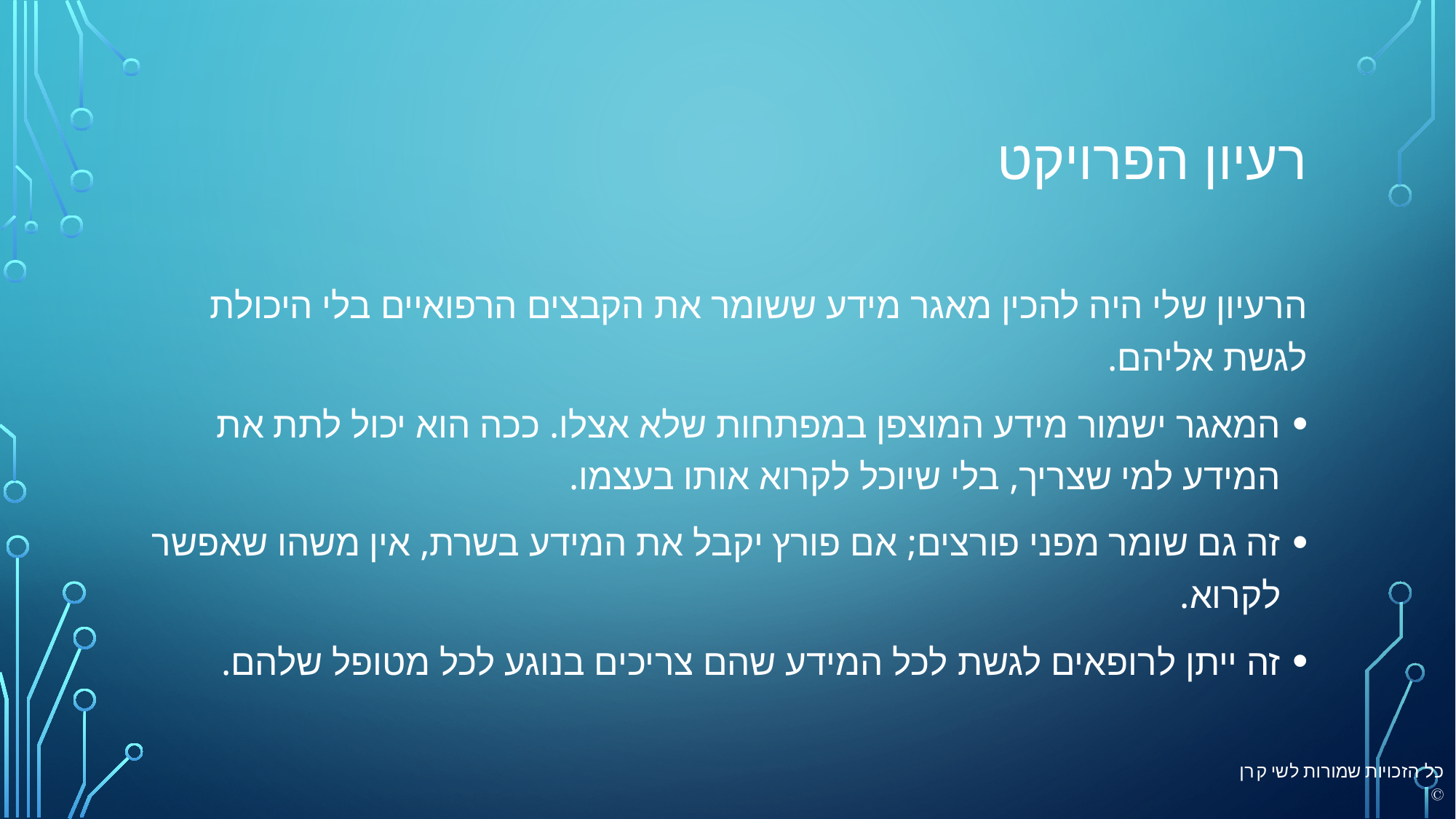

# רעיון הפרויקט
הרעיון שלי היה להכין מאגר מידע ששומר את הקבצים הרפואיים בלי היכולת לגשת אליהם.
המאגר ישמור מידע המוצפן במפתחות שלא אצלו. ככה הוא יכול לתת את המידע למי שצריך, בלי שיוכל לקרוא אותו בעצמו.
זה גם שומר מפני פורצים; אם פורץ יקבל את המידע בשרת, אין משהו שאפשר לקרוא.
זה ייתן לרופאים לגשת לכל המידע שהם צריכים בנוגע לכל מטופל שלהם.
כל הזכויות שמורות לשי קרן ©️